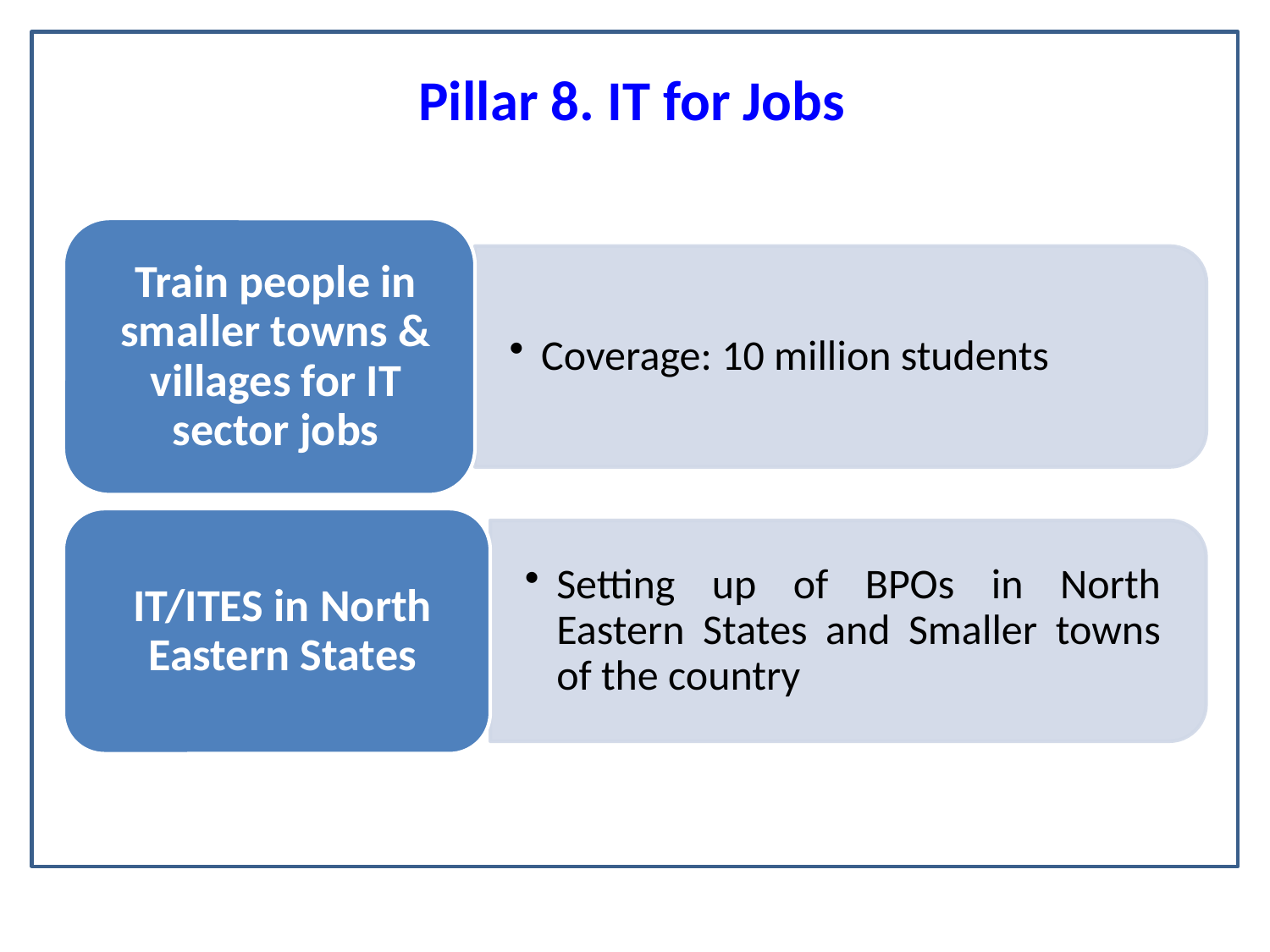

Pillar 8. IT for Jobs
# Pillar 8. IT for Jobs
Coverage: 10 million students
Train people in smaller towns & villages for IT sector jobs
Setting up of BPOs in North Eastern States and Smaller towns of the country
IT/ITES in North Eastern States